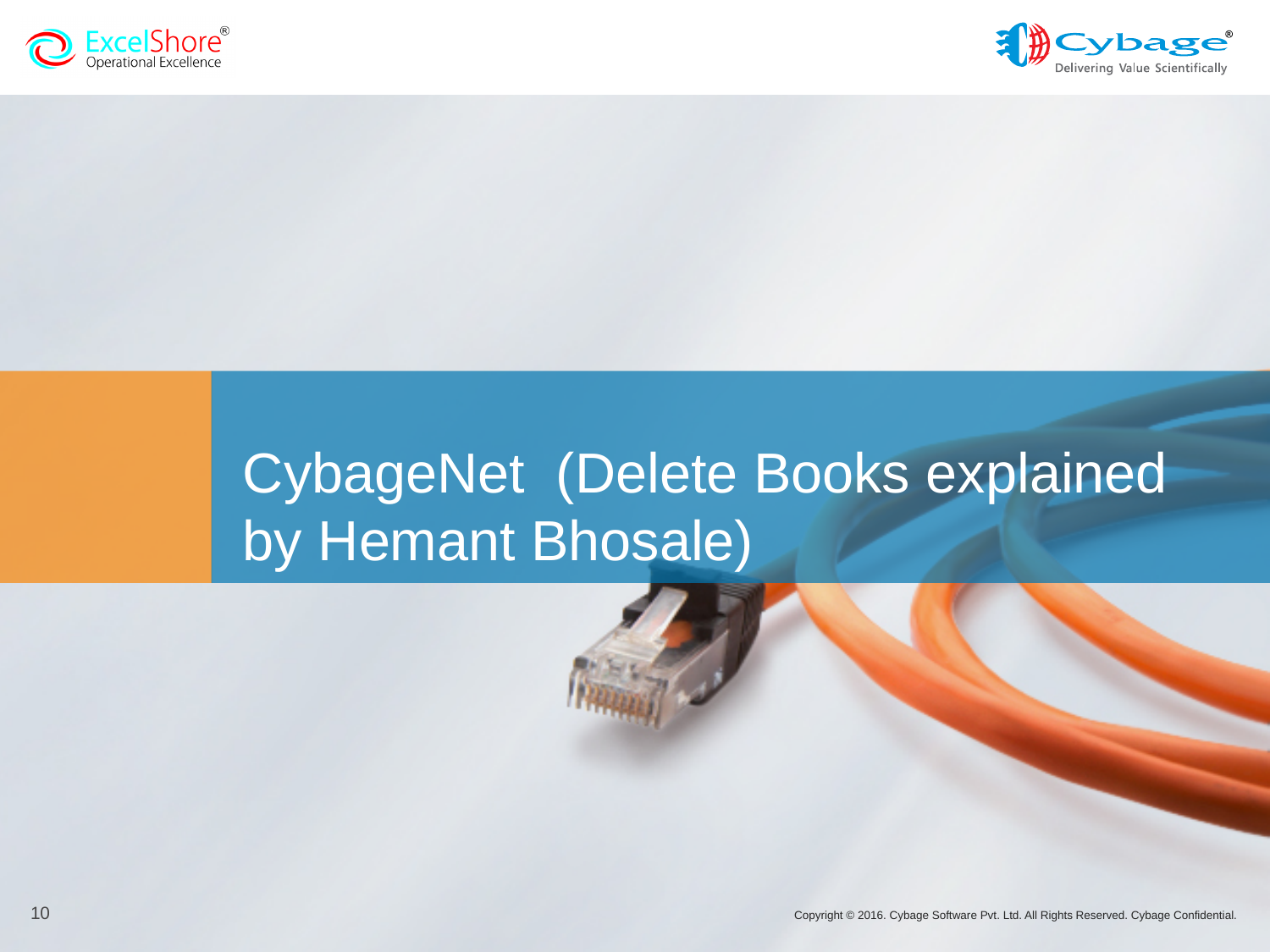

# CybageNet  (Delete Books explained by Hemant Bhosale)
10